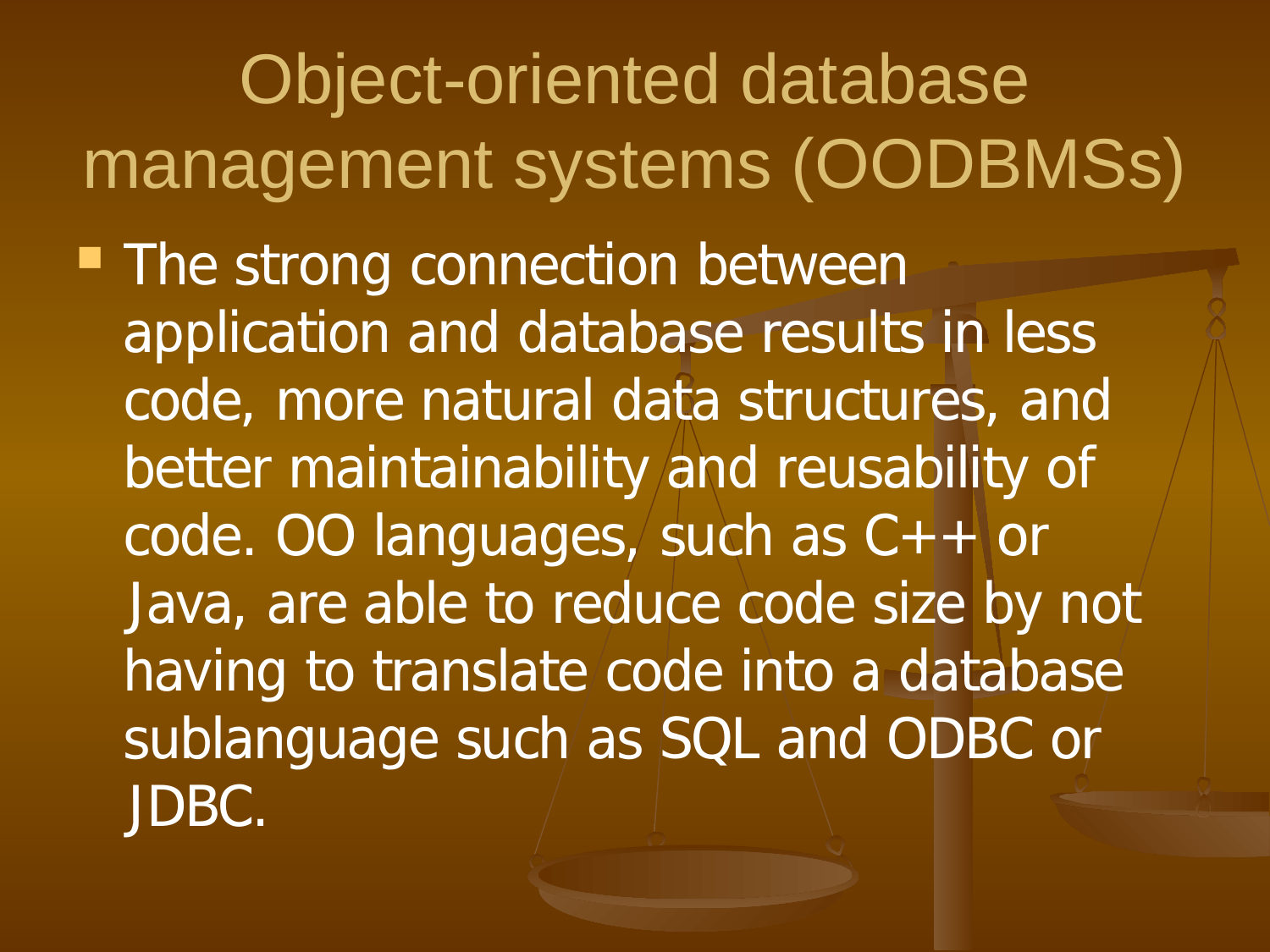

# Object-oriented database management systems (OODBMSs)
The strong connection between application and database results in less code, more natural data structures, and better maintainability and reusability of code. OO languages, such as C++ or Java, are able to reduce code size by not having to translate code into a database sublanguage such as SQL and ODBC or JDBC.